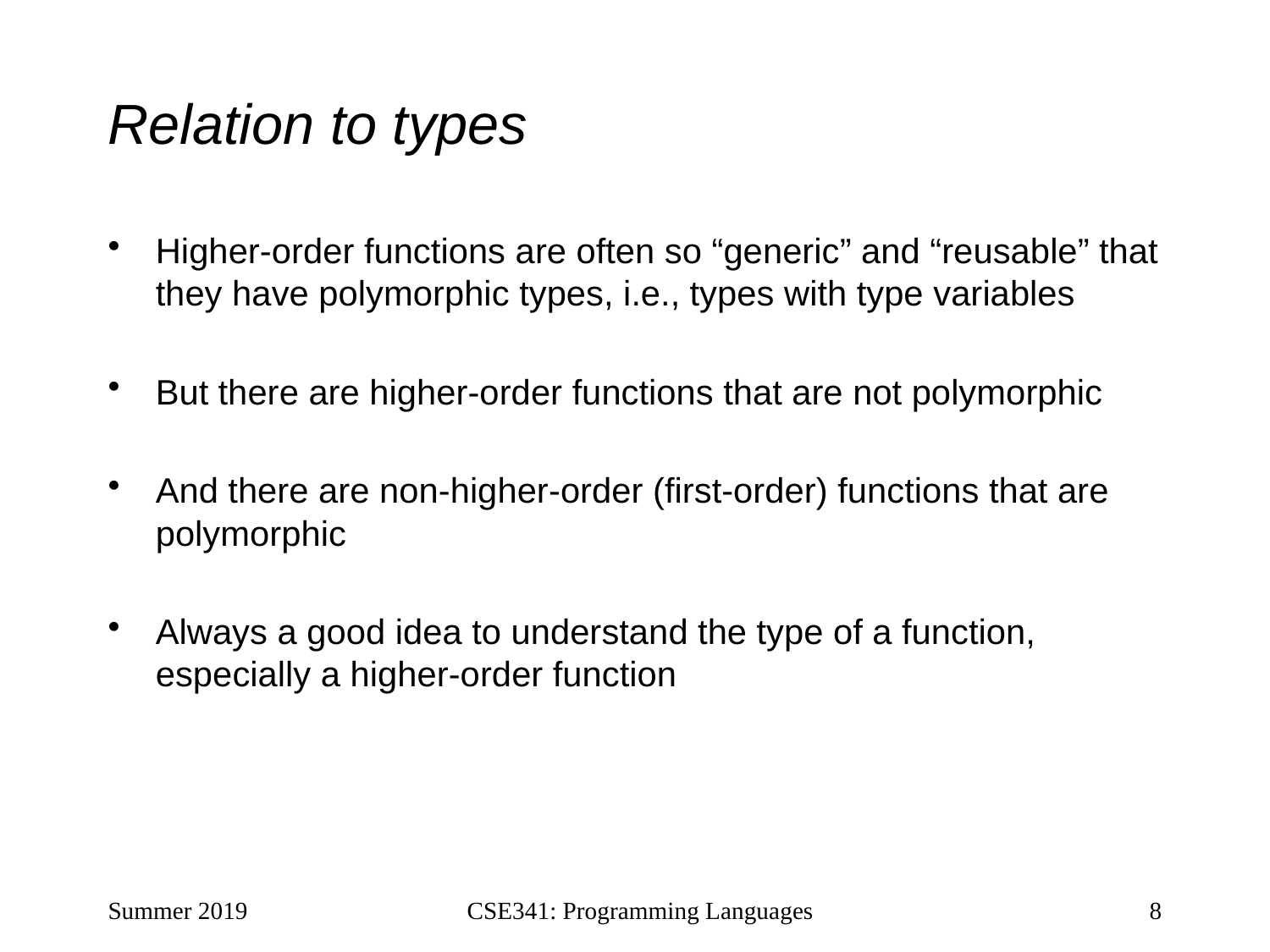

# Relation to types
Higher-order functions are often so “generic” and “reusable” that they have polymorphic types, i.e., types with type variables

But there are higher-order functions that are not polymorphic

And there are non-higher-order (first-order) functions that are polymorphic

Always a good idea to understand the type of a function, especially a higher-order function
Summer 2019
CSE341: Programming Languages
8